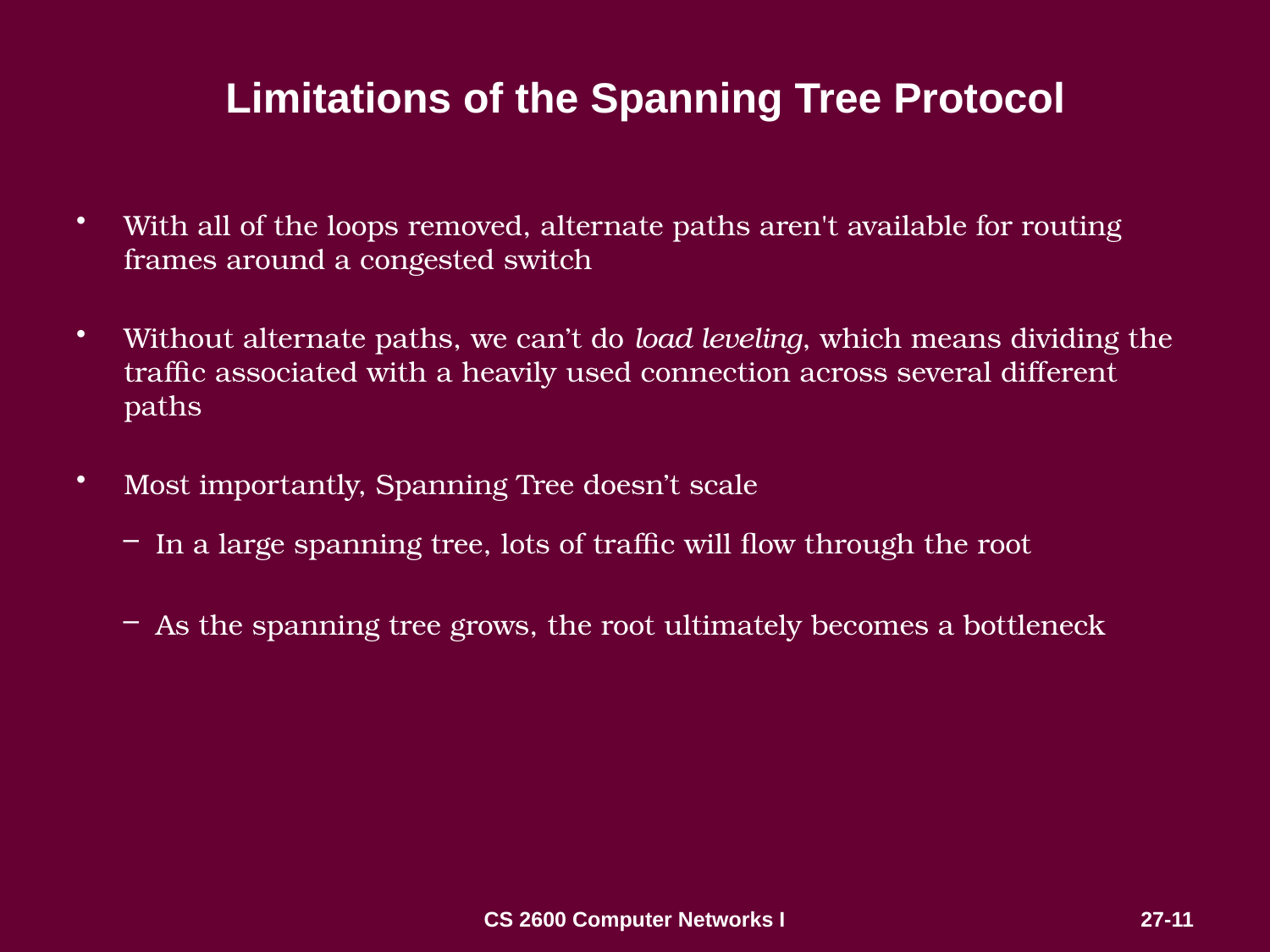

Limitations of the Spanning Tree Protocol

With all of the loops removed, alternate paths aren't available for routing frames around a congested switch

Without alternate paths, we can’t do load leveling, which means dividing the traffic associated with a heavily used connection across several different paths

Most importantly, Spanning Tree doesn’t scale

In a large spanning tree, lots of traffic will flow through the root

As the spanning tree grows, the root ultimately becomes a bottleneck

CS 2600 Computer Networks I
27-11